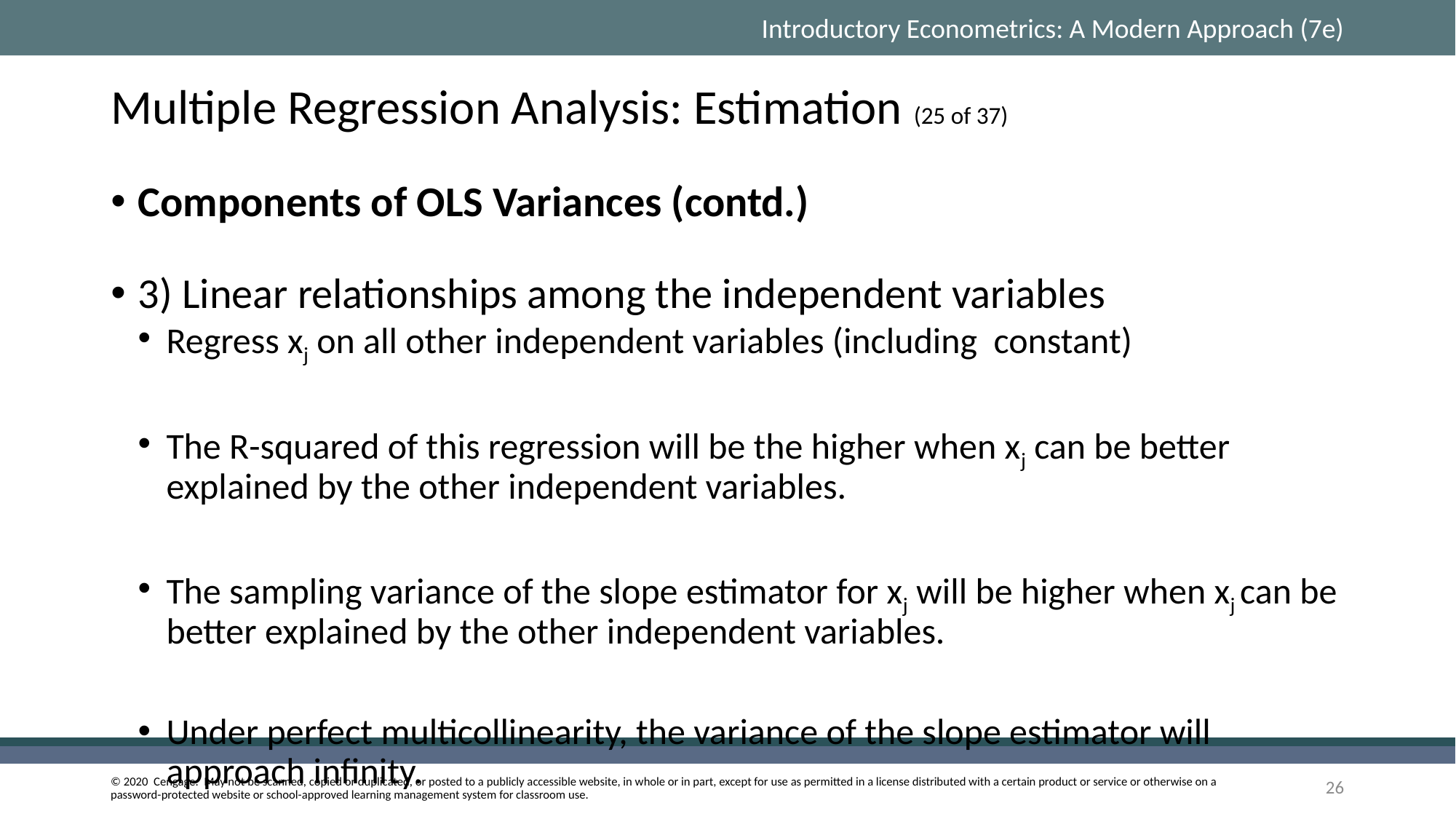

# Multiple Regression Analysis: Estimation (25 of 37)
Components of OLS Variances (contd.)

3) Linear relationships among the independent variables
Regress xj on all other independent variables (including  constant)

The R-squared of this regression will be the higher when xj can be better explained by the other independent variables.

The sampling variance of the slope estimator for xj will be higher when xj can be better explained by the other independent variables.

Under perfect multicollinearity, the variance of the slope estimator will approach infinity.
26